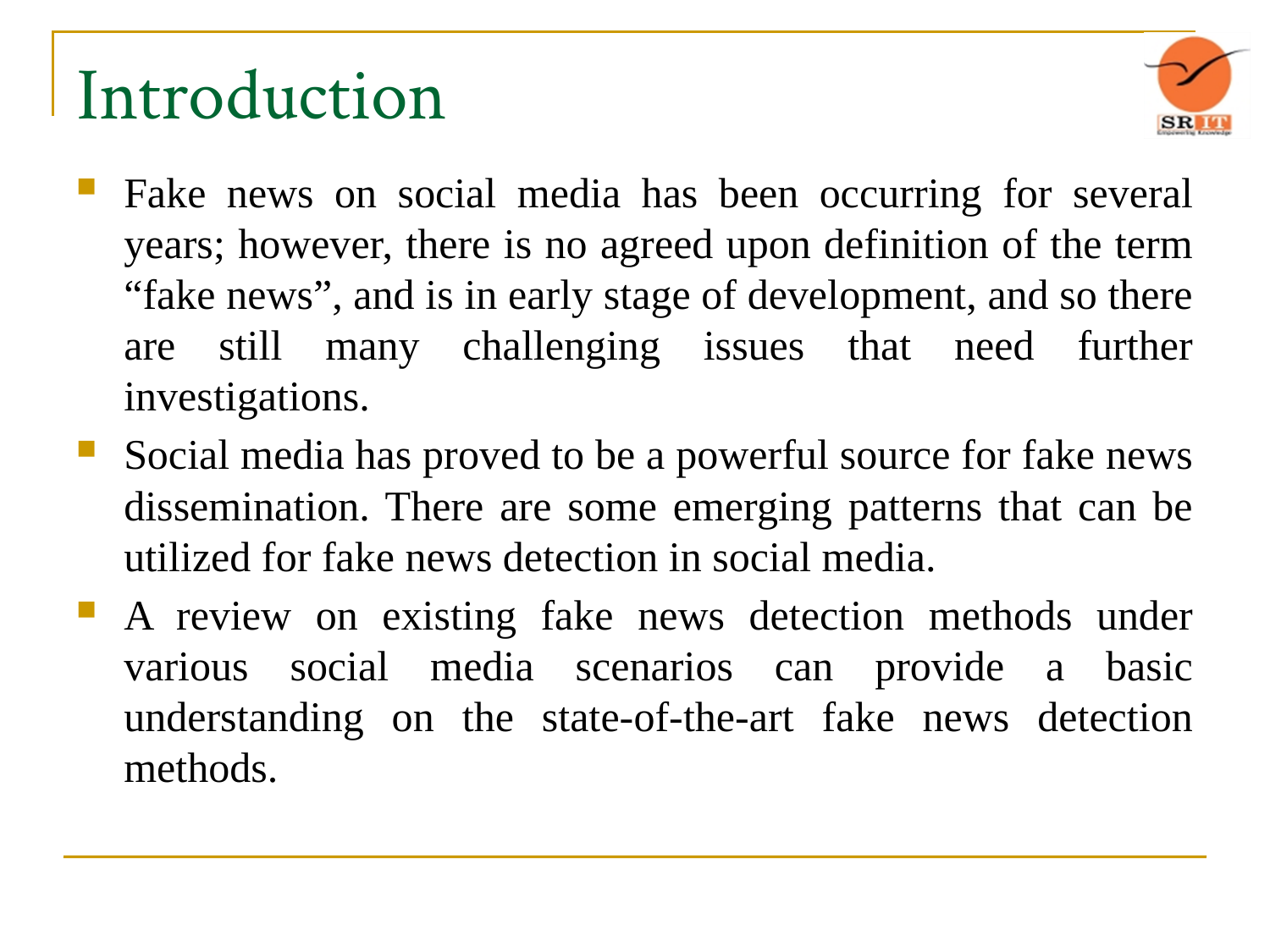

# Introduction
Fake news on social media has been occurring for several years; however, there is no agreed upon definition of the term “fake news”, and is in early stage of development, and so there are still many challenging issues that need further investigations.
Social media has proved to be a powerful source for fake news dissemination. There are some emerging patterns that can be utilized for fake news detection in social media.
A review on existing fake news detection methods under various social media scenarios can provide a basic understanding on the state-of-the-art fake news detection methods.